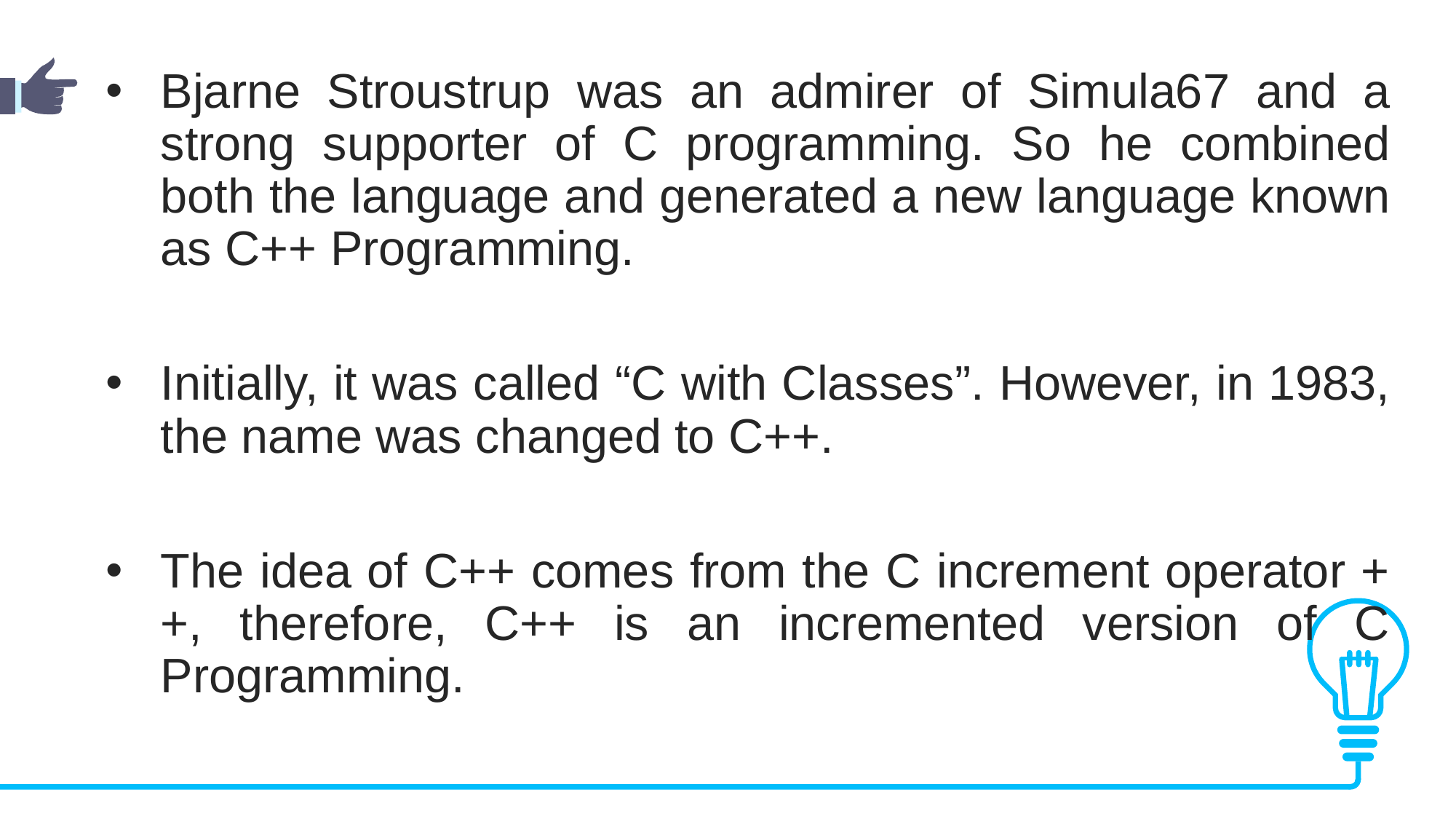

Bjarne Stroustrup was an admirer of Simula67 and a strong supporter of C programming. So he combined both the language and generated a new language known as C++ Programming.

Initially, it was called “C with Classes”. However, in 1983, the name was changed to C++.

The idea of C++ comes from the C increment operator ++, therefore, C++ is an incremented version of C Programming.